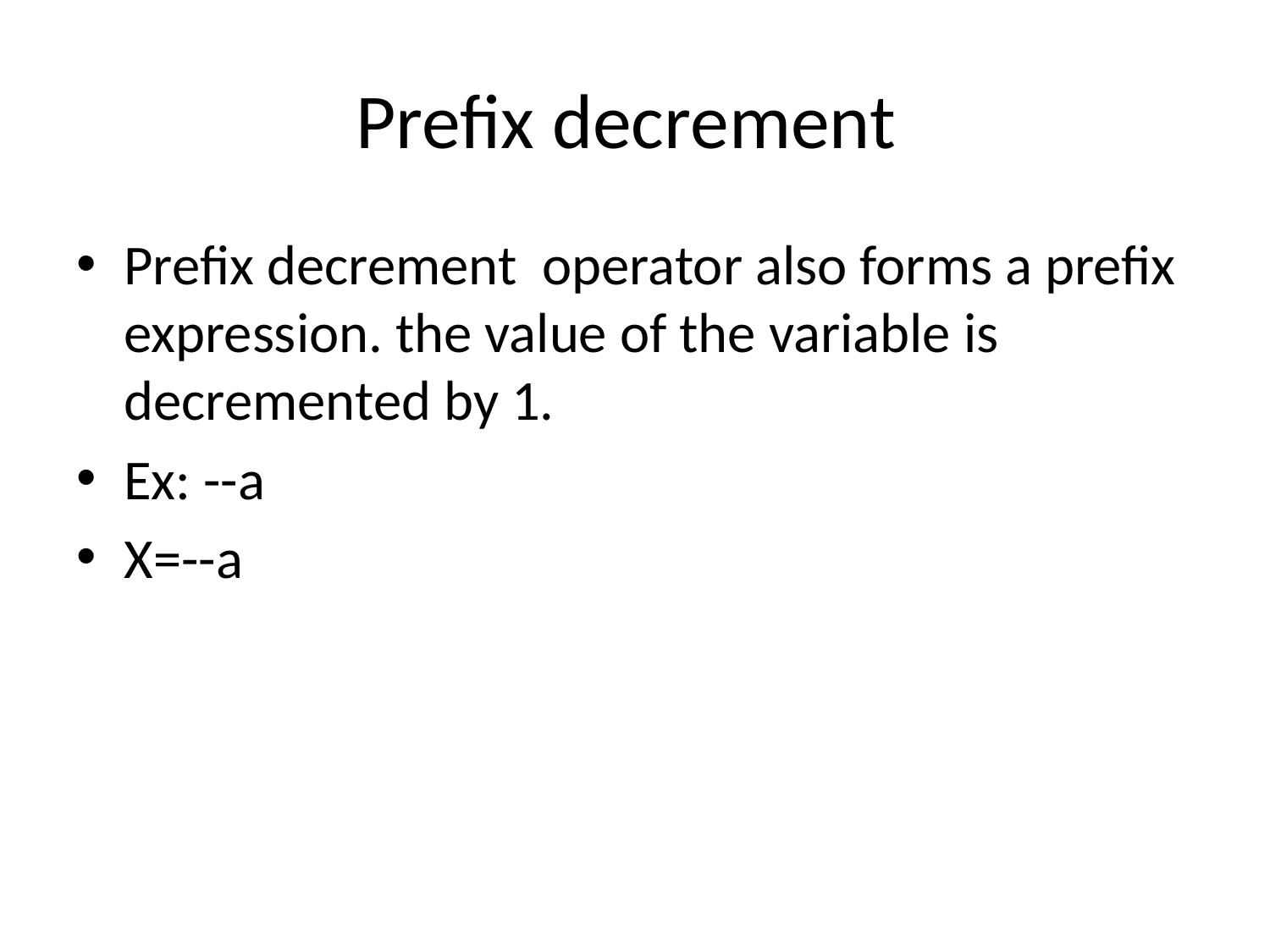

# Prefix decrement
Prefix decrement  operator also forms a prefix expression. the value of the variable is decremented by 1.
Ex: --a
X=--a